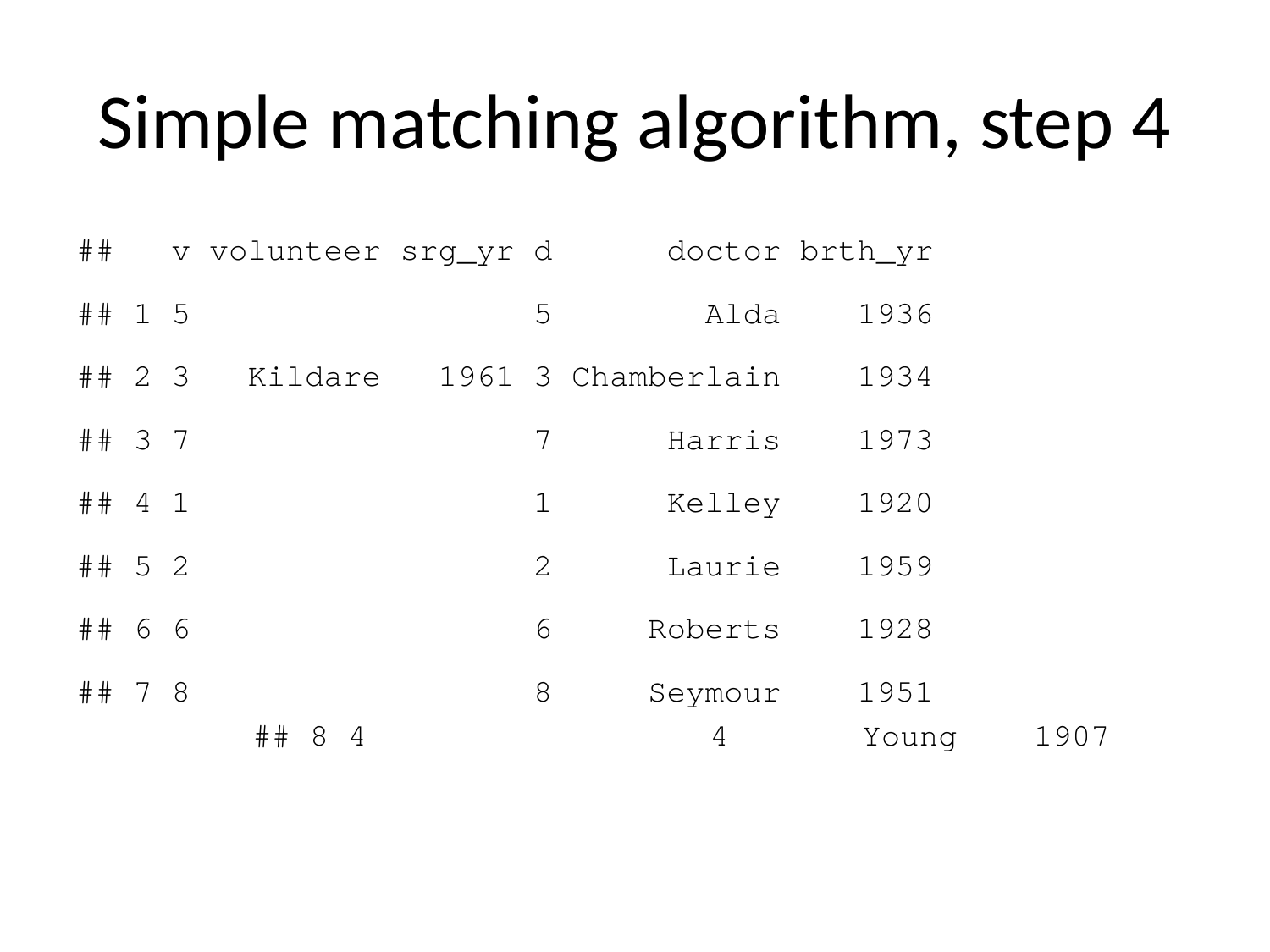

# Simple matching algorithm, step 4
##   v volunteer srg_yr d      doctor brth_yr
## 1 5                  5        Alda    1936
## 2 3   Kildare   1961 3 Chamberlain    1934
## 3 7                  7      Harris    1973
## 4 1                  1      Kelley    1920
## 5 2                  2      Laurie    1959
## 6 6                  6     Roberts    1928
## 7 8                  8     Seymour    1951
## 8 4                  4       Young    1907